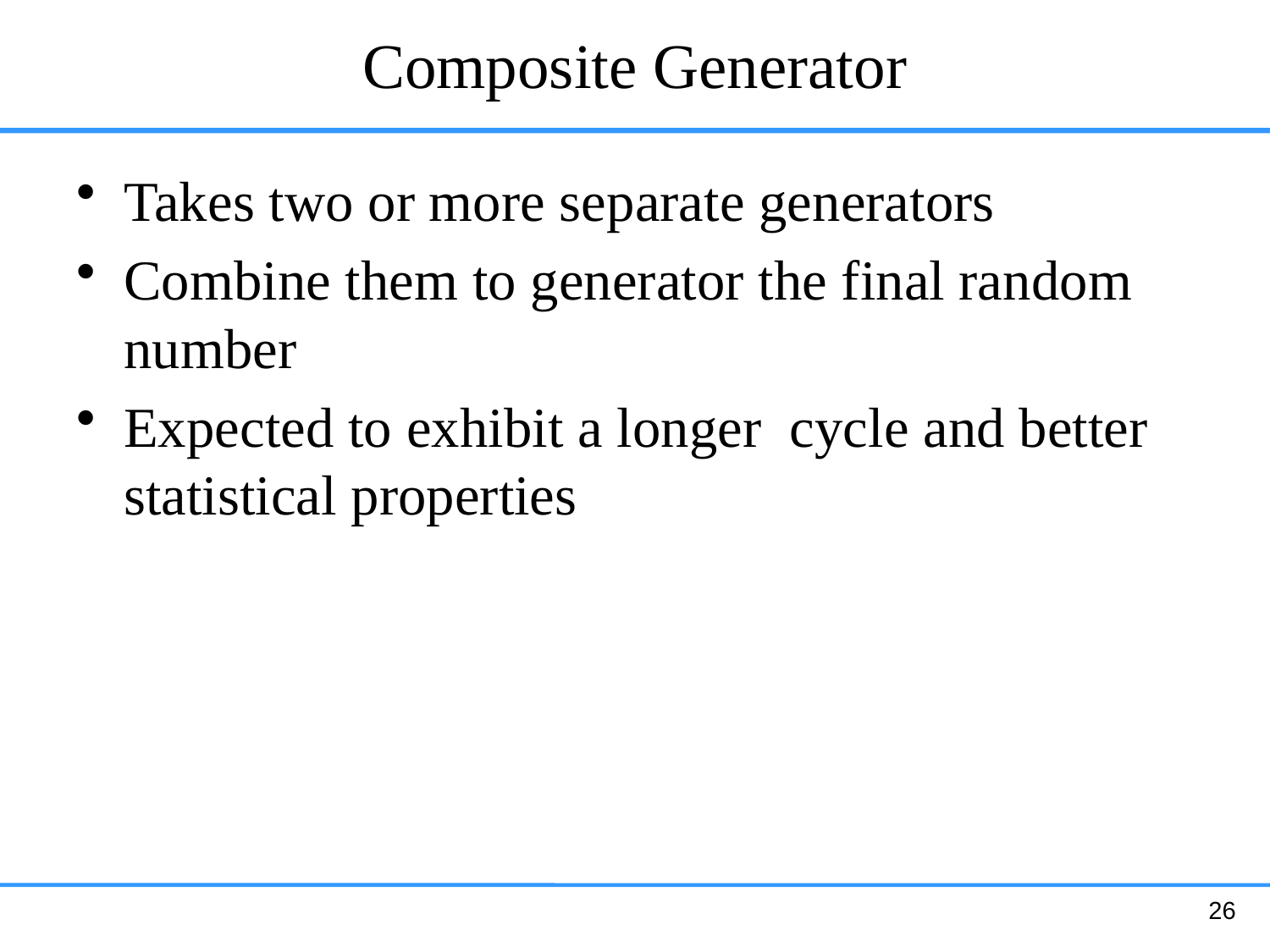

# Composite Generator
Takes two or more separate generators
Combine them to generator the final random number
Expected to exhibit a longer  cycle and better statistical properties
26